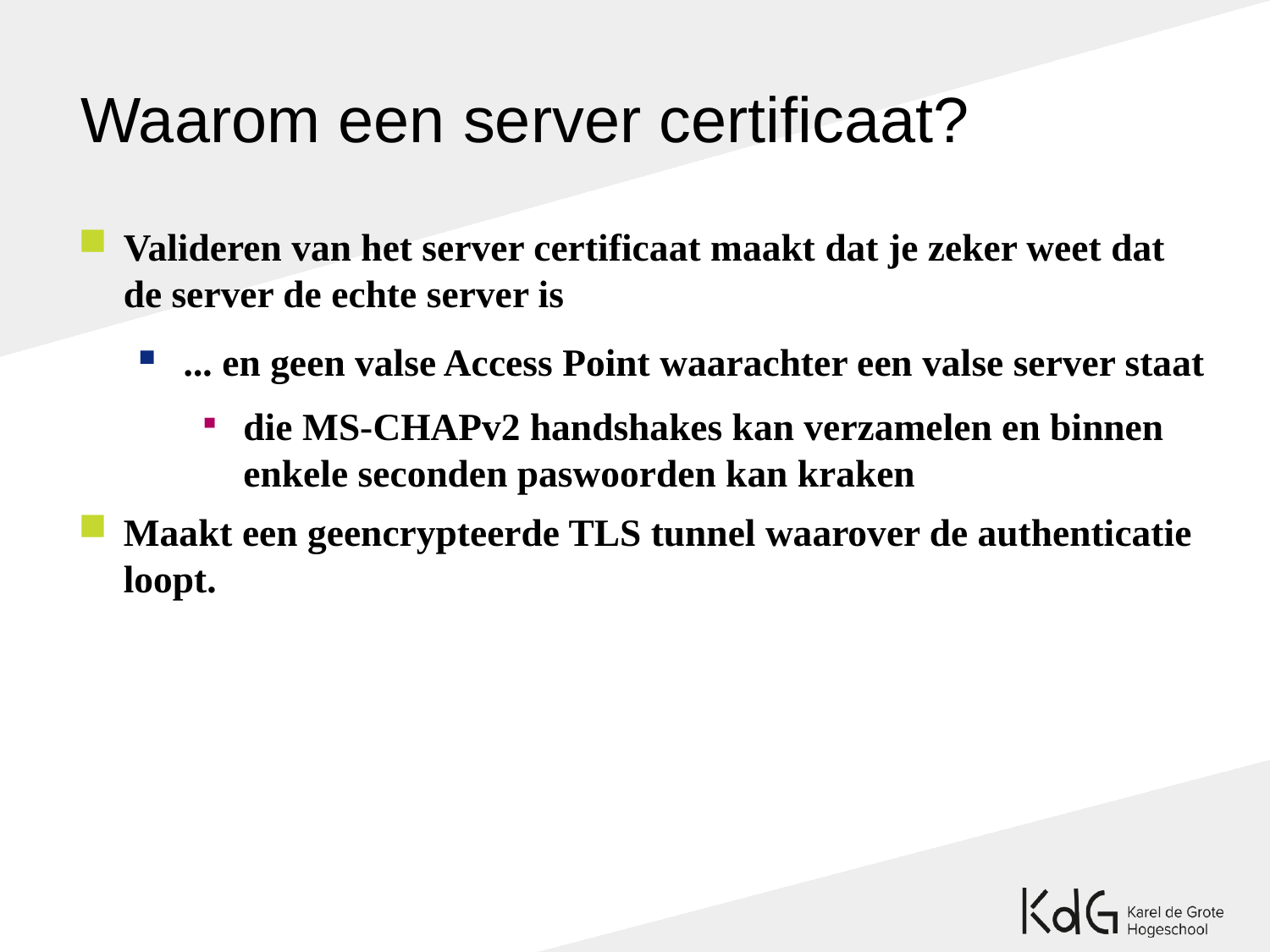

Waarom een server certificaat?
Valideren van het server certificaat maakt dat je zeker weet dat de server de echte server is
... en geen valse Access Point waarachter een valse server staat
die MS-CHAPv2 handshakes kan verzamelen en binnen enkele seconden paswoorden kan kraken
Maakt een geencrypteerde TLS tunnel waarover de authenticatie loopt.